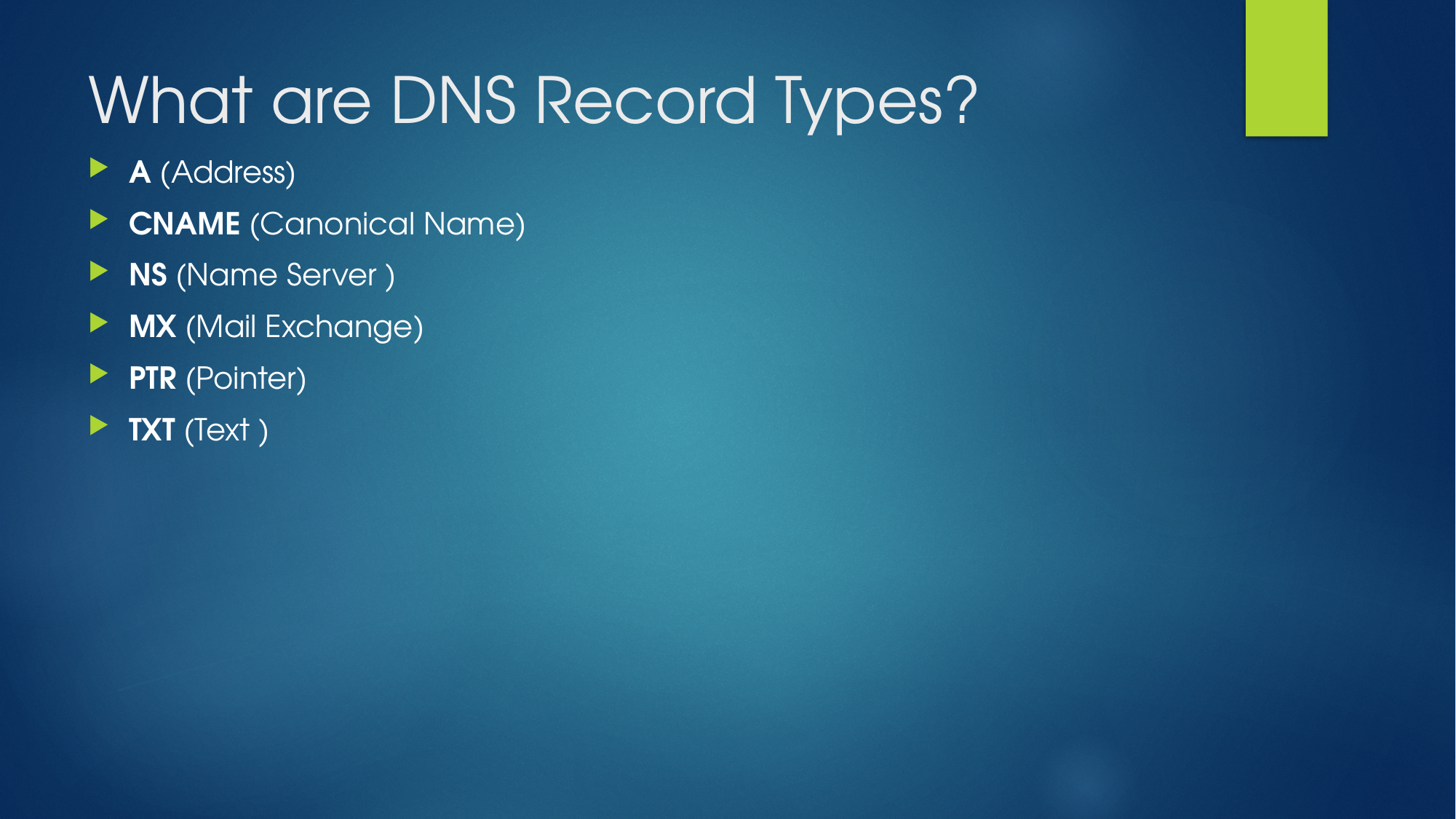

# What are DNS Record Types?
A (Address)
CNAME (Canonical Name)
NS (Name Server )
MX (Mail Exchange)
PTR (Pointer)
TXT (Text )